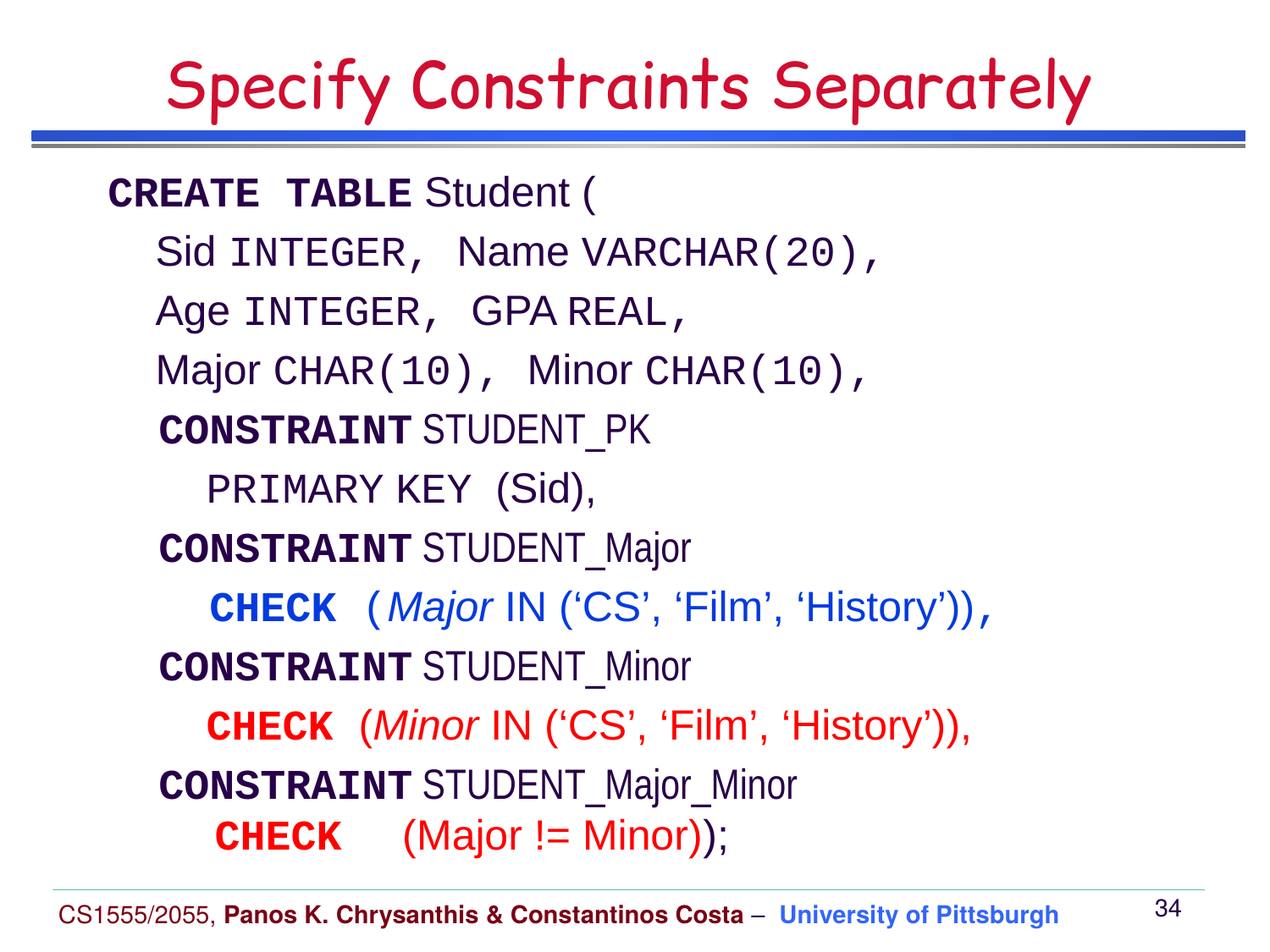

# Specify Constraints Separately
CREATE TABLE Student (
	Sid INTEGER, Name VARCHAR(20),
	Age INTEGER, GPA REAL,
	Major CHAR(10), Minor CHAR(10),
  CONSTRAINT STUDENT_PK
	  PRIMARY KEY  (Sid),
  CONSTRAINT STUDENT_Major
    CHECK (Major IN (‘CS’, ‘Film’, ‘History’)),
  CONSTRAINT STUDENT_Minor
	  CHECK (Minor IN (‘CS’, ‘Film’, ‘History’)),
  CONSTRAINT STUDENT_Major_Minor
     CHECK    (Major != Minor));